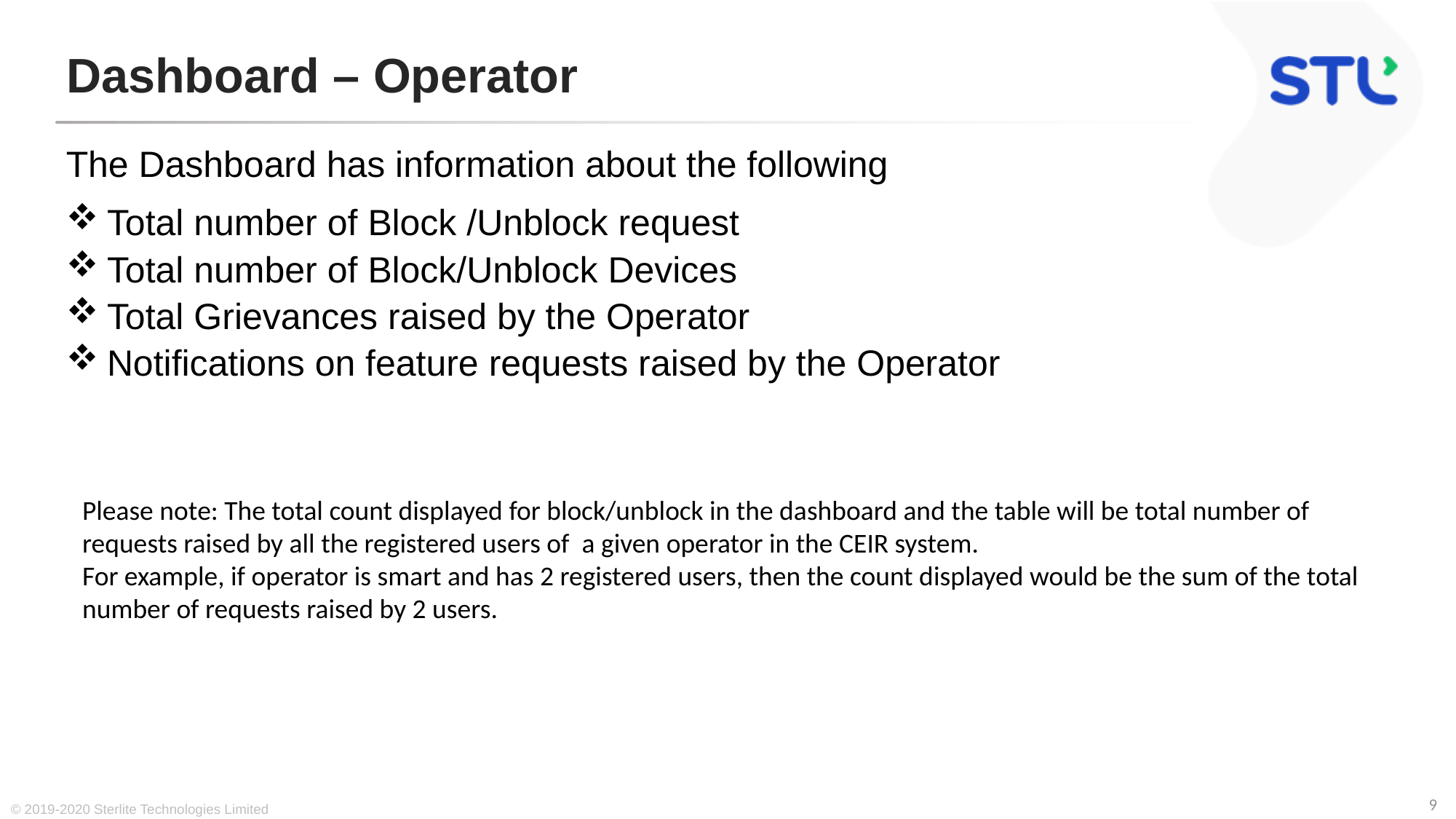

# Dashboard – Operator
The Dashboard has information about the following
Total number of Block /Unblock request
Total number of Block/Unblock Devices
Total Grievances raised by the Operator
Notifications on feature requests raised by the Operator
Please note: The total count displayed for block/unblock in the dashboard and the table will be total number of requests raised by all the registered users of  a given operator in the CEIR system.
For example, if operator is smart and has 2 registered users, then the count displayed would be the sum of the total number of requests raised by 2 users.
© 2019-2020 Sterlite Technologies Limited
9